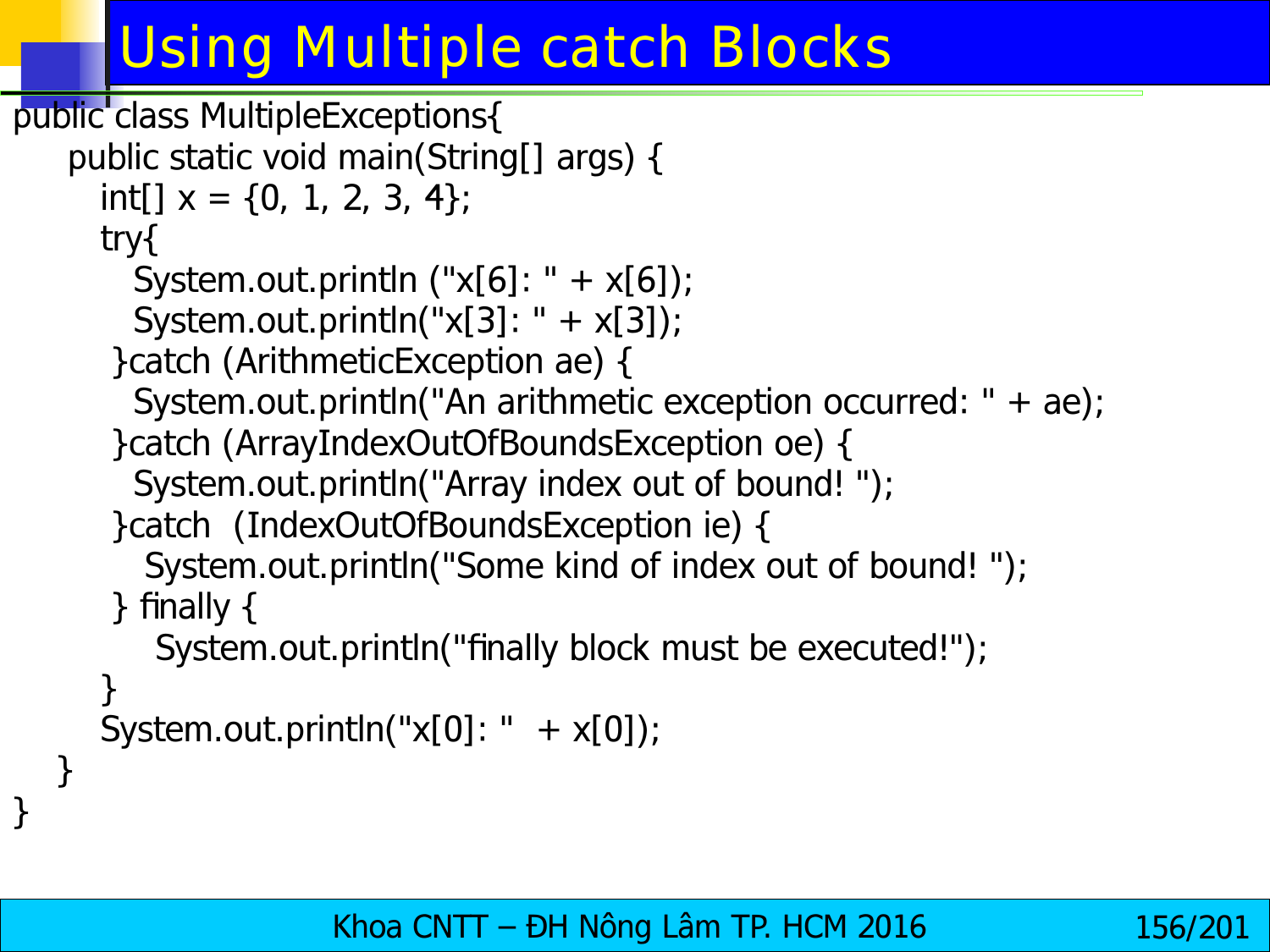

# Using Multiple catch Blocks
public class MultipleExceptions{
     public static void main(String[] args) {
        int[] x = {0, 1, 2, 3, 4};
        try{
           System.out.println ("x[6]: " + x[6]);
           System.out.println("x[3]: " + x[3]);
         }catch (ArithmeticException ae) {
           System.out.println("An arithmetic exception occurred: " + ae);
         }catch (ArrayIndexOutOfBoundsException oe) {
           System.out.println("Array index out of bound! ");
         }catch  (IndexOutOfBoundsException ie) {
            System.out.println("Some kind of index out of bound! ");
         } finally {
             System.out.println("finally block must be executed!");
        }
        System.out.println("x[0]: "  + x[0]);
    }
}